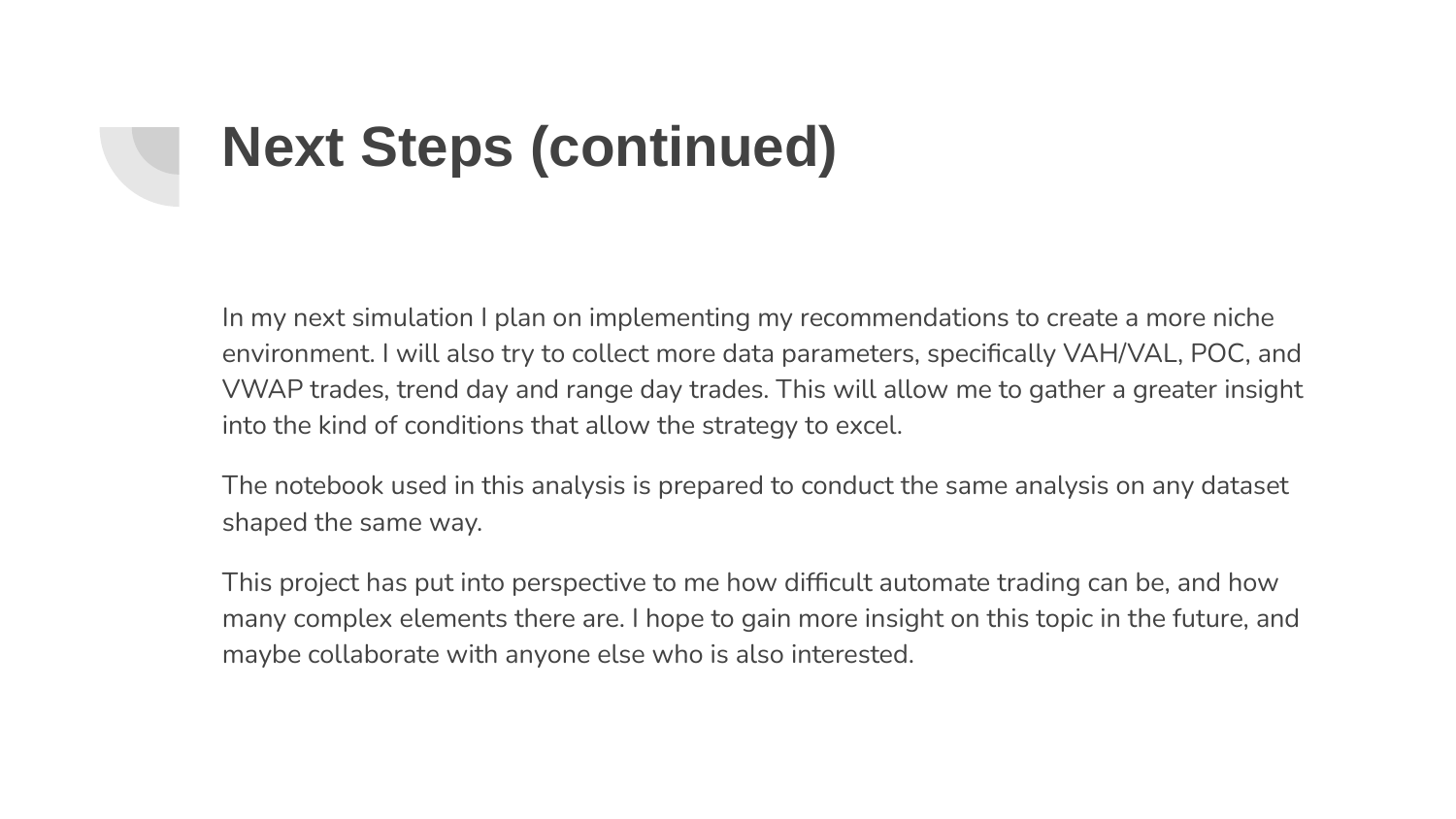

# Next Steps (continued)
In my next simulation I plan on implementing my recommendations to create a more niche environment. I will also try to collect more data parameters, specifically VAH/VAL, POC, and VWAP trades, trend day and range day trades. This will allow me to gather a greater insight into the kind of conditions that allow the strategy to excel.
The notebook used in this analysis is prepared to conduct the same analysis on any dataset shaped the same way.
This project has put into perspective to me how difficult automate trading can be, and how many complex elements there are. I hope to gain more insight on this topic in the future, and maybe collaborate with anyone else who is also interested.